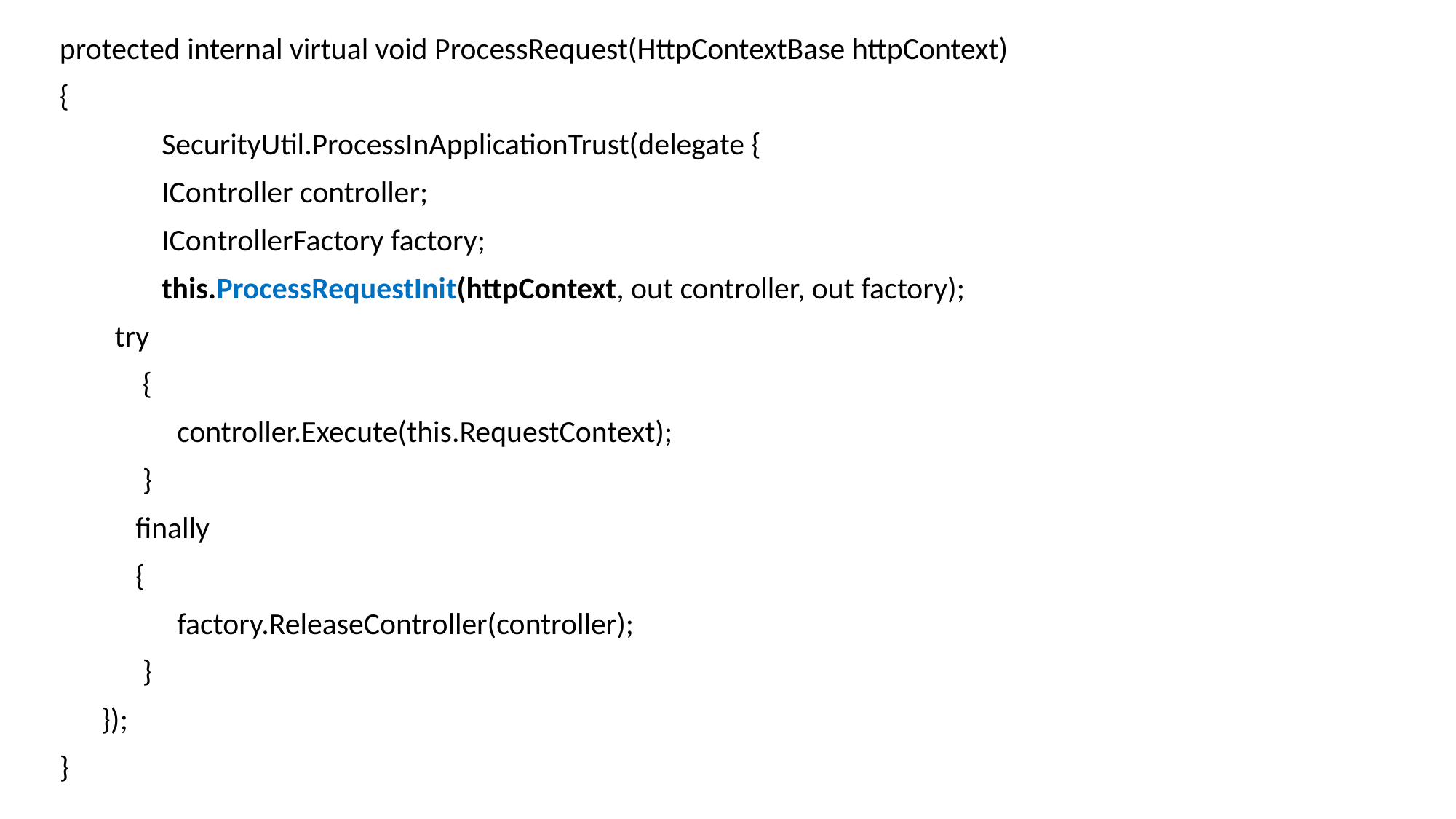

protected internal virtual void ProcessRequest(HttpContextBase httpContext)
 {
	SecurityUtil.ProcessInApplicationTrust(delegate {
 	IController controller;
 	IControllerFactory factory;
 	this.ProcessRequestInit(httpContext, out controller, out factory);
         try
             {
                  controller.Execute(this.RequestContext);
             }
            finally
            {
                  factory.ReleaseController(controller);
             }
       });
 }